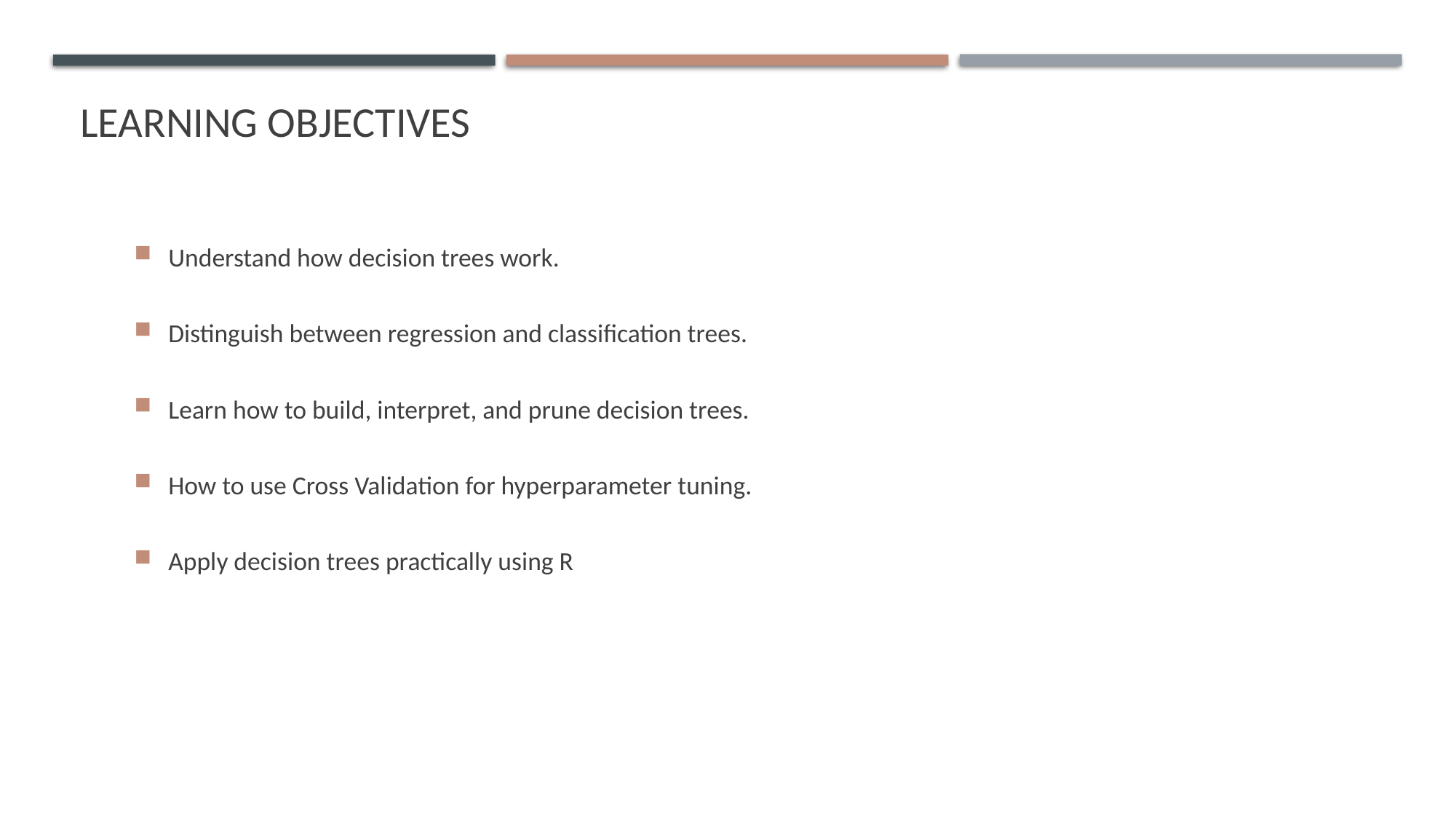

# Learning Objectives
Understand how decision trees work.
Distinguish between regression and classification trees.
Learn how to build, interpret, and prune decision trees.
How to use Cross Validation for hyperparameter tuning.
Apply decision trees practically using R